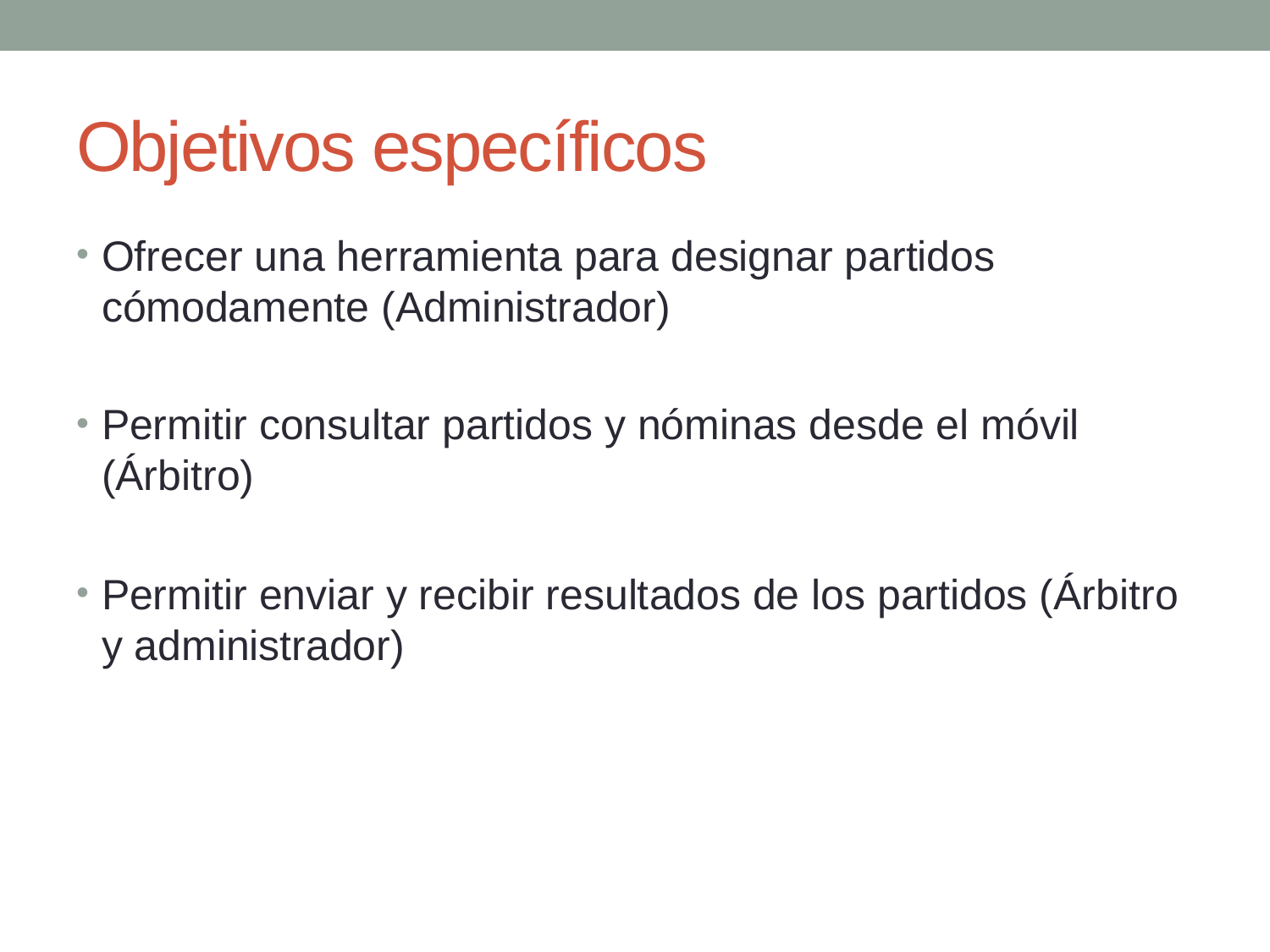

# Objetivos específicos
Ofrecer una herramienta para designar partidos cómodamente (Administrador)

Permitir consultar partidos y nóminas desde el móvil (Árbitro)

Permitir enviar y recibir resultados de los partidos (Árbitro y administrador)